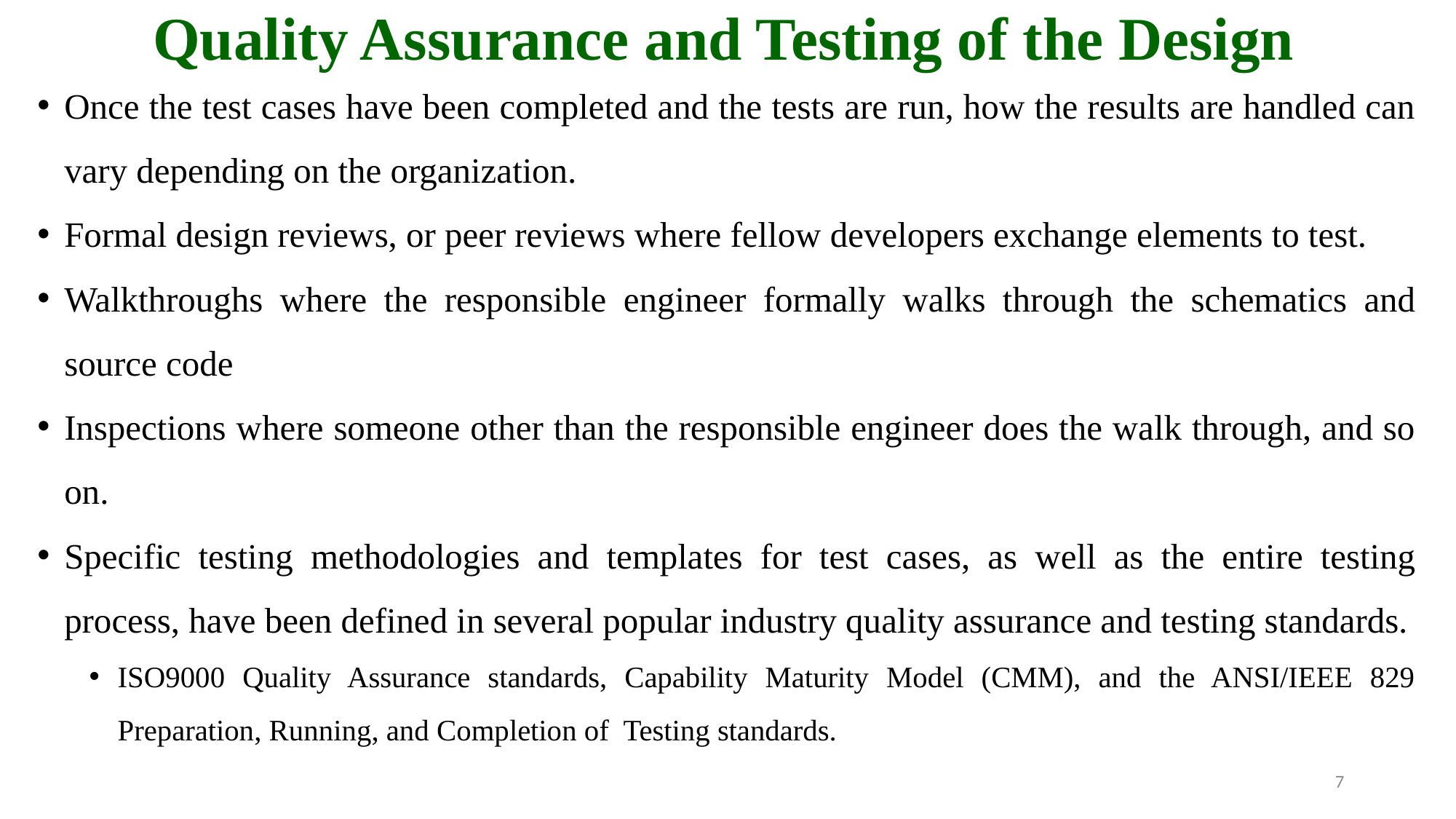

# Quality Assurance and Testing of the Design
Once the test cases have been completed and the tests are run, how the results are handled can vary depending on the organization.
Formal design reviews, or peer reviews where fellow developers exchange elements to test.
Walkthroughs where the responsible engineer formally walks through the schematics and source code
Inspections where someone other than the responsible engineer does the walk through, and so on.
Specific testing methodologies and templates for test cases, as well as the entire testing process, have been defined in several popular industry quality assurance and testing standards.
ISO9000 Quality Assurance standards, Capability Maturity Model (CMM), and the ANSI/IEEE 829 Preparation, Running, and Completion of  Testing standards.
7